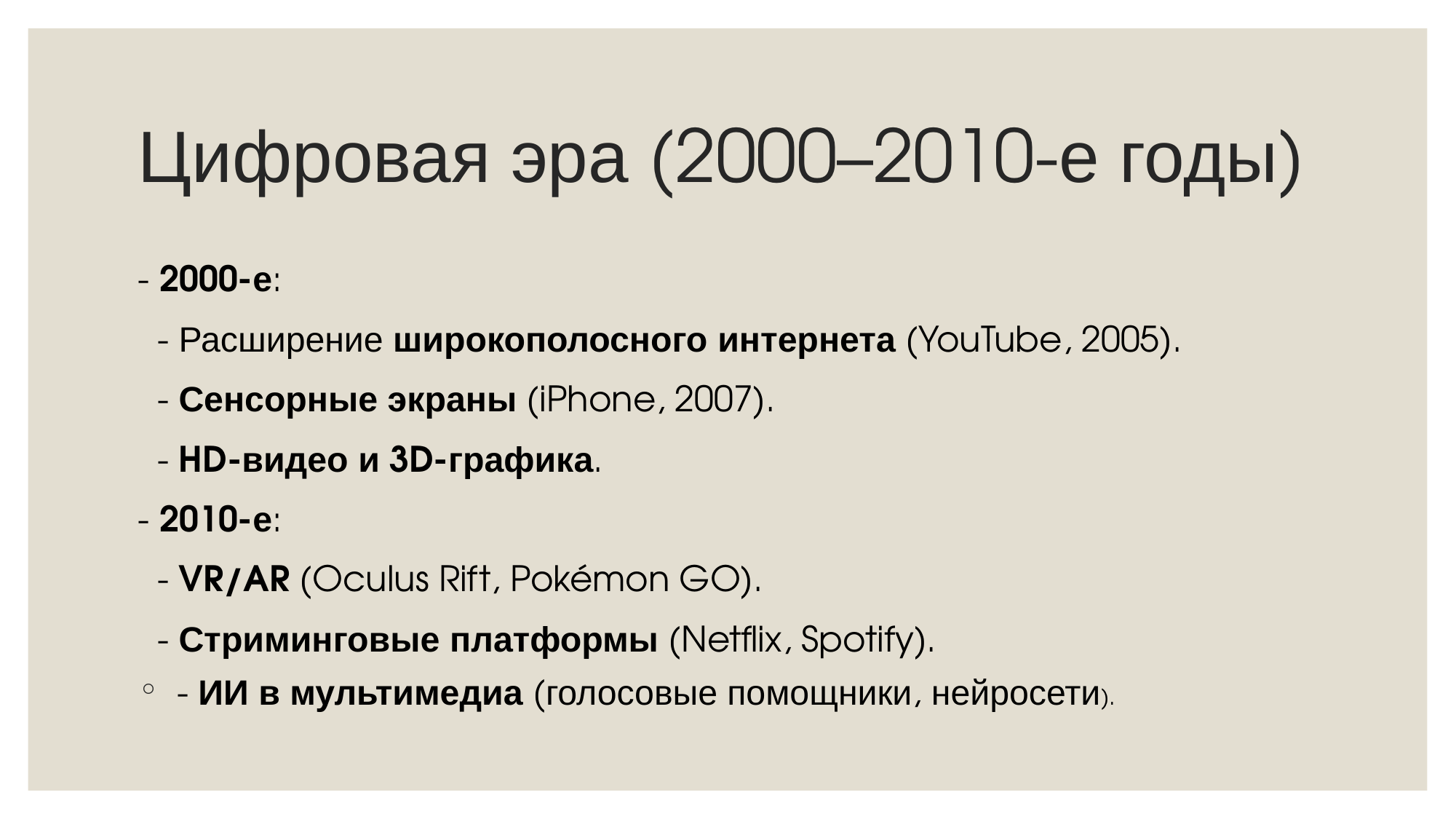

# Цифровая эра (2000–2010-е годы)
- 2000-е:
  - Расширение широкополосного интернета (YouTube, 2005).
  - Сенсорные экраны (iPhone, 2007).
  - HD-видео и 3D-графика.
- 2010-е:
  - VR/AR (Oculus Rift, Pokémon GO).
  - Стриминговые платформы (Netflix, Spotify).
  - ИИ в мультимедиа (голосовые помощники, нейросети).